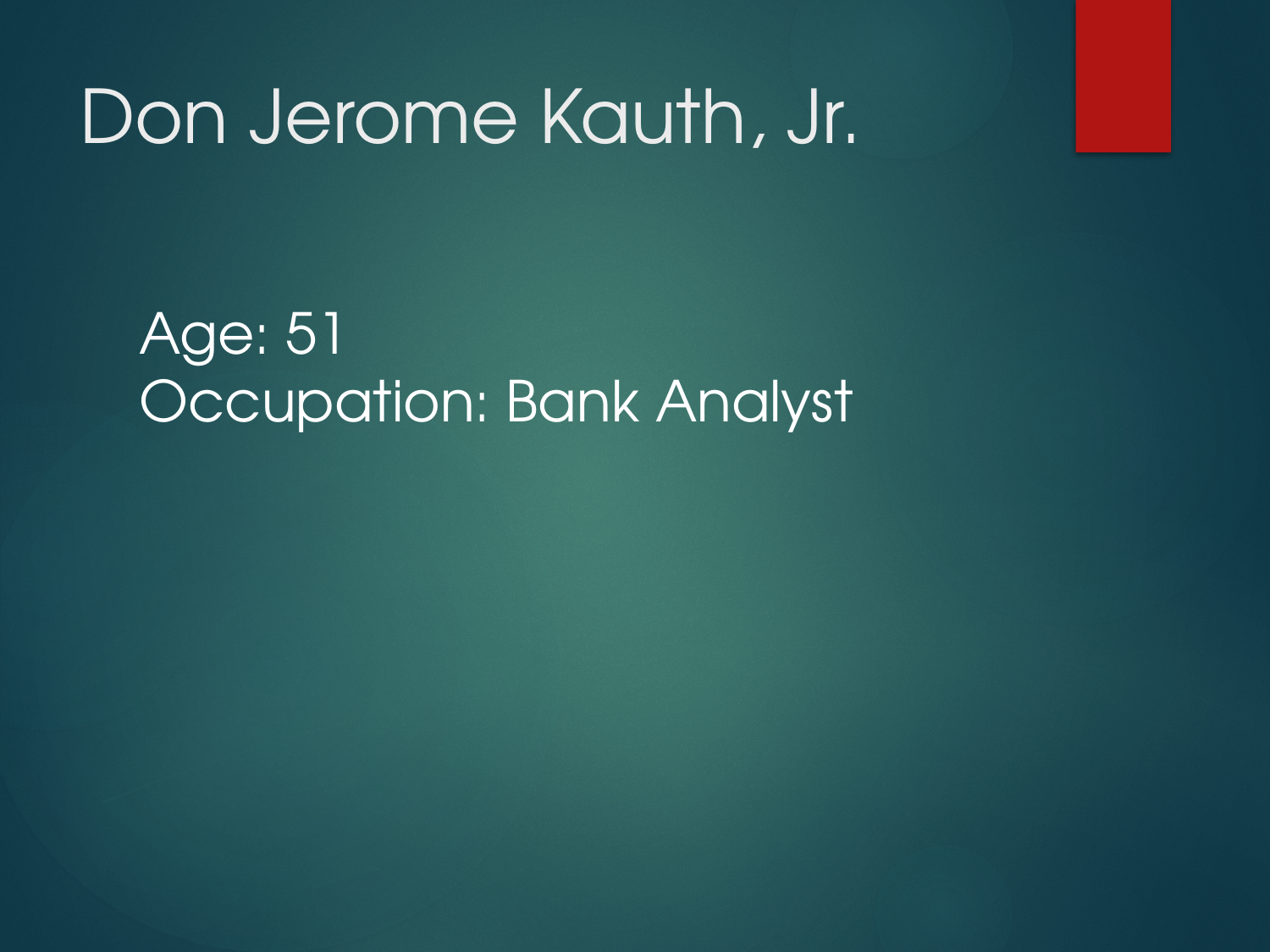

# Don Jerome Kauth, Jr.

Age: 51
Occupation: Bank Analyst